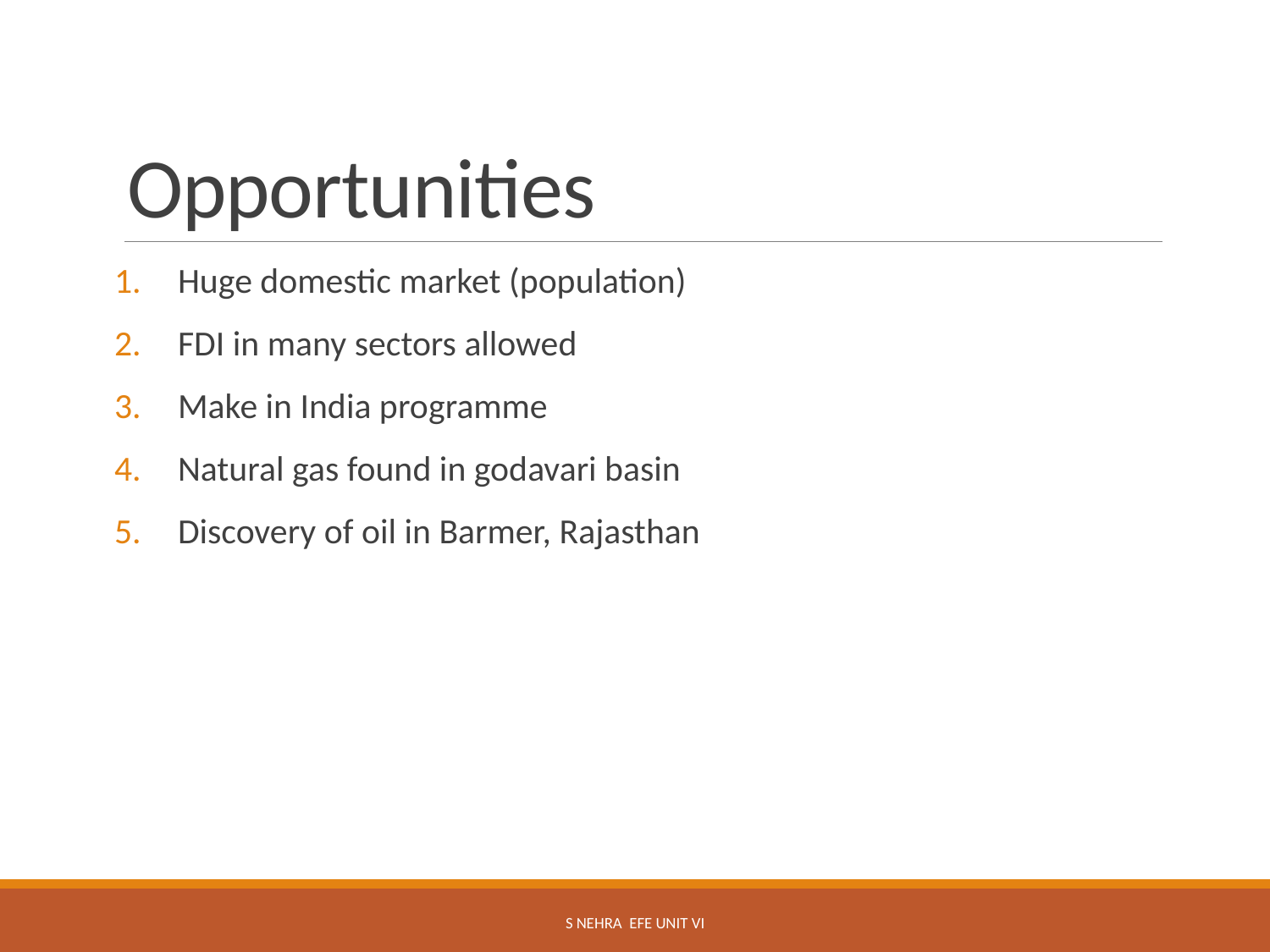

# Opportunities
Huge domestic market (population)
FDI in many sectors allowed
Make in India programme
Natural gas found in godavari basin
Discovery of oil in Barmer, Rajasthan
4
S Nehra  EFE Unit VI